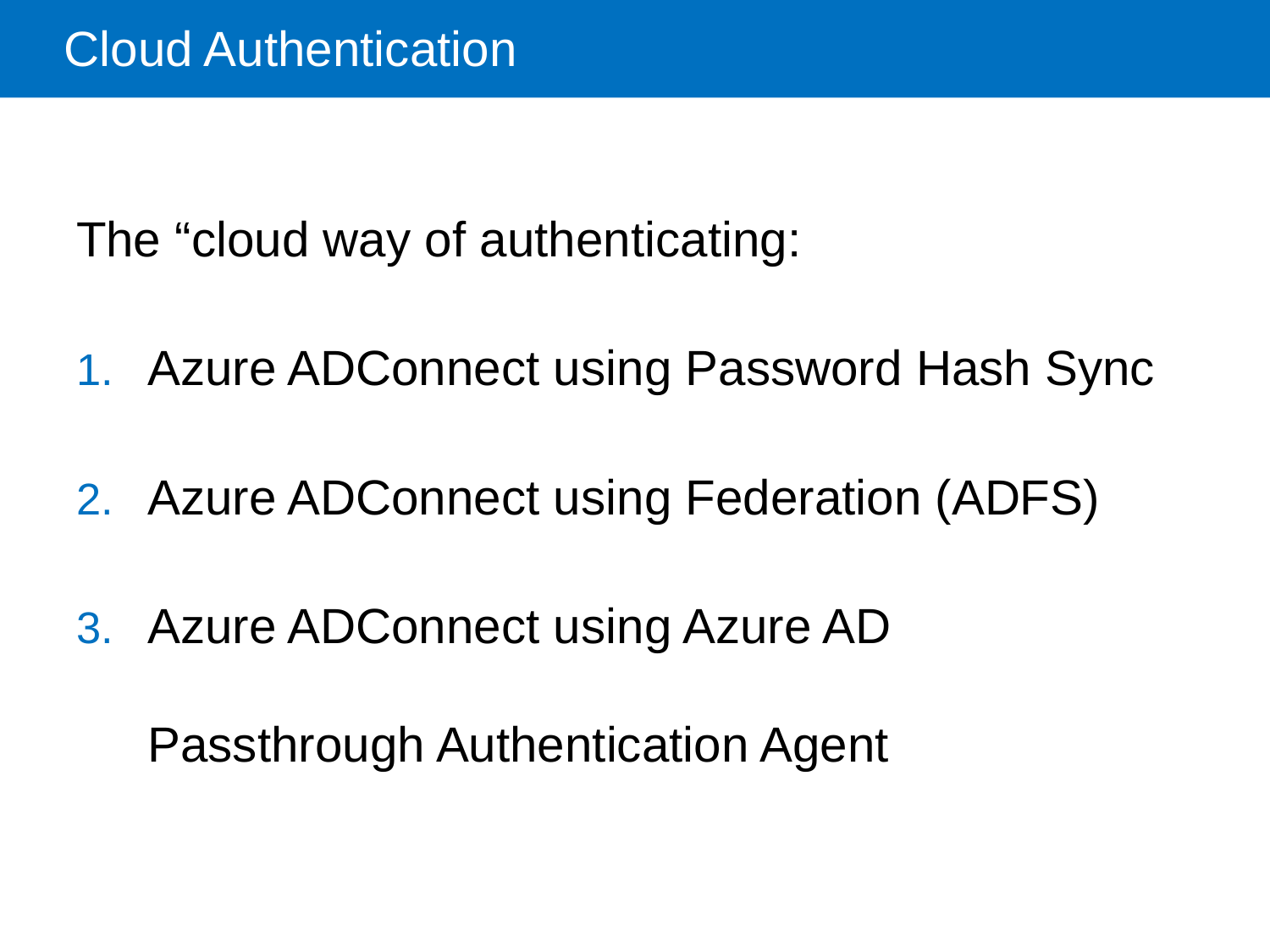

# Cloud Authentication
The “cloud way of authenticating:
Azure ADConnect using Password Hash Sync
Azure ADConnect using Federation (ADFS)
Azure ADConnect using Azure AD Passthrough Authentication Agent